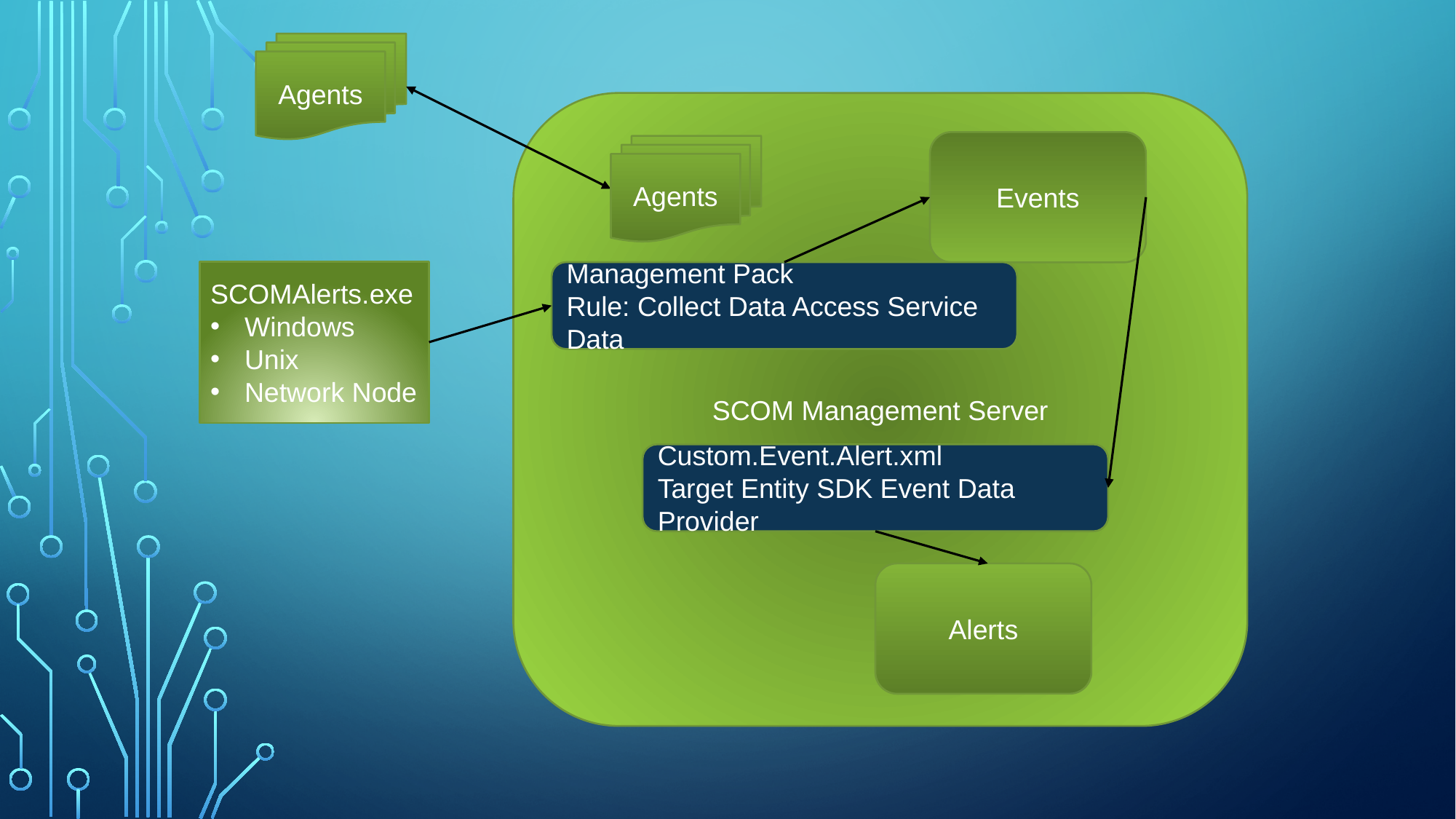

Agents
SCOM Management Server
Events
Agents
SCOMAlerts.exe
Windows
Unix
Network Node
Management Pack
Rule: Collect Data Access Service Data
Custom.Event.Alert.xml
Target Entity SDK Event Data Provider
Alerts